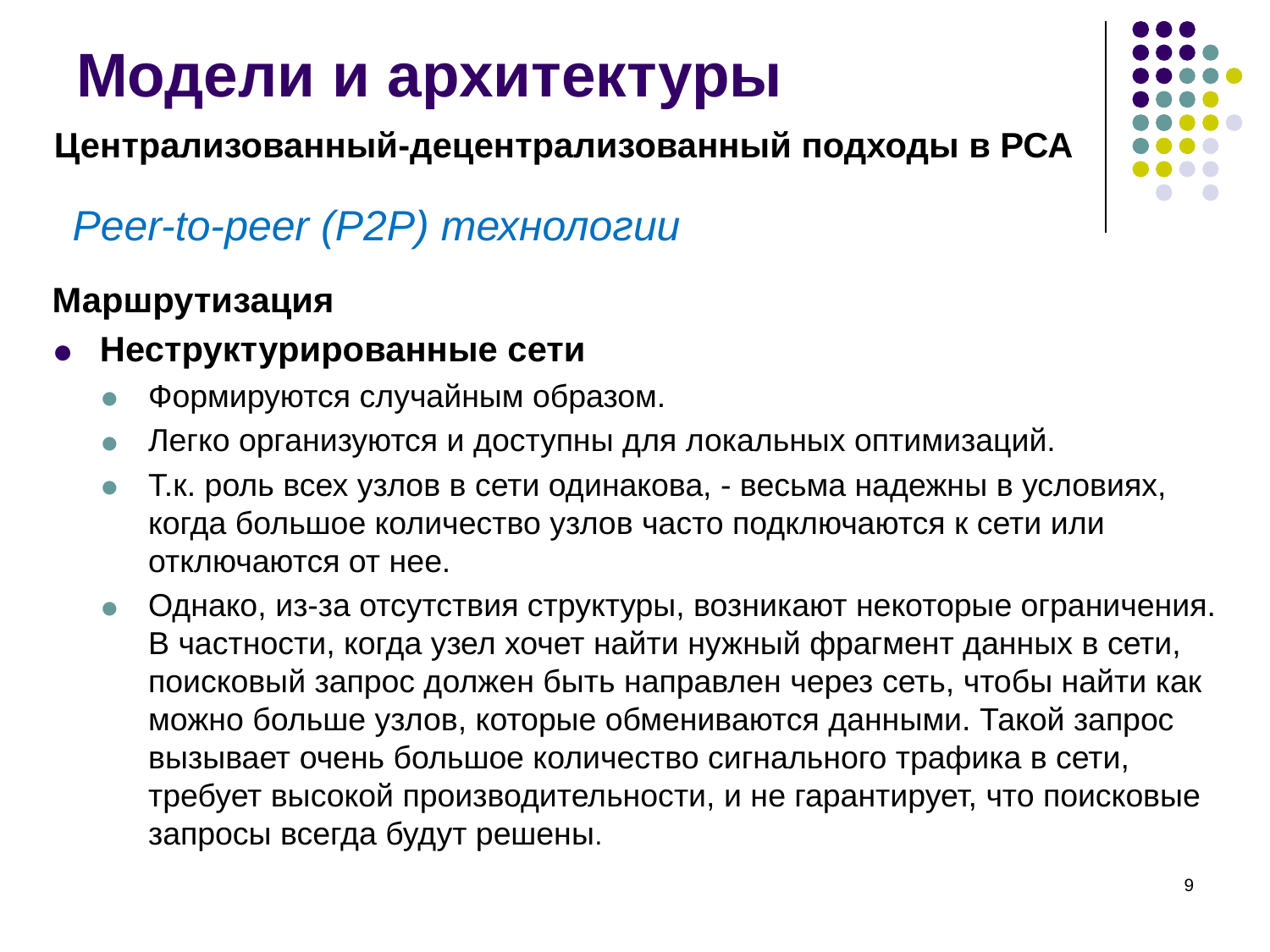

# Модели и архитектуры
Централизованный-децентрализованный подходы в РСА
Peer-to-peer (P2P) технологии

Маршрутизация
Неструктурированные сети
Формируются случайным образом.
Легко организуются и доступны для локальных оптимизаций.
Т.к. роль всех узлов в сети одинакова, - весьма надежны в условиях, когда большое количество узлов часто подключаются к сети или отключаются от нее.
Однако, из-за отсутствия структуры, возникают некоторые ограничения. В частности, когда узел хочет найти нужный фрагмент данных в сети, поисковый запрос должен быть направлен через сеть, чтобы найти как можно больше узлов, которые обмениваются данными. Такой запрос вызывает очень большое количество сигнального трафика в сети, требует высокой производительности, и не гарантирует, что поисковые запросы всегда будут решены.
9